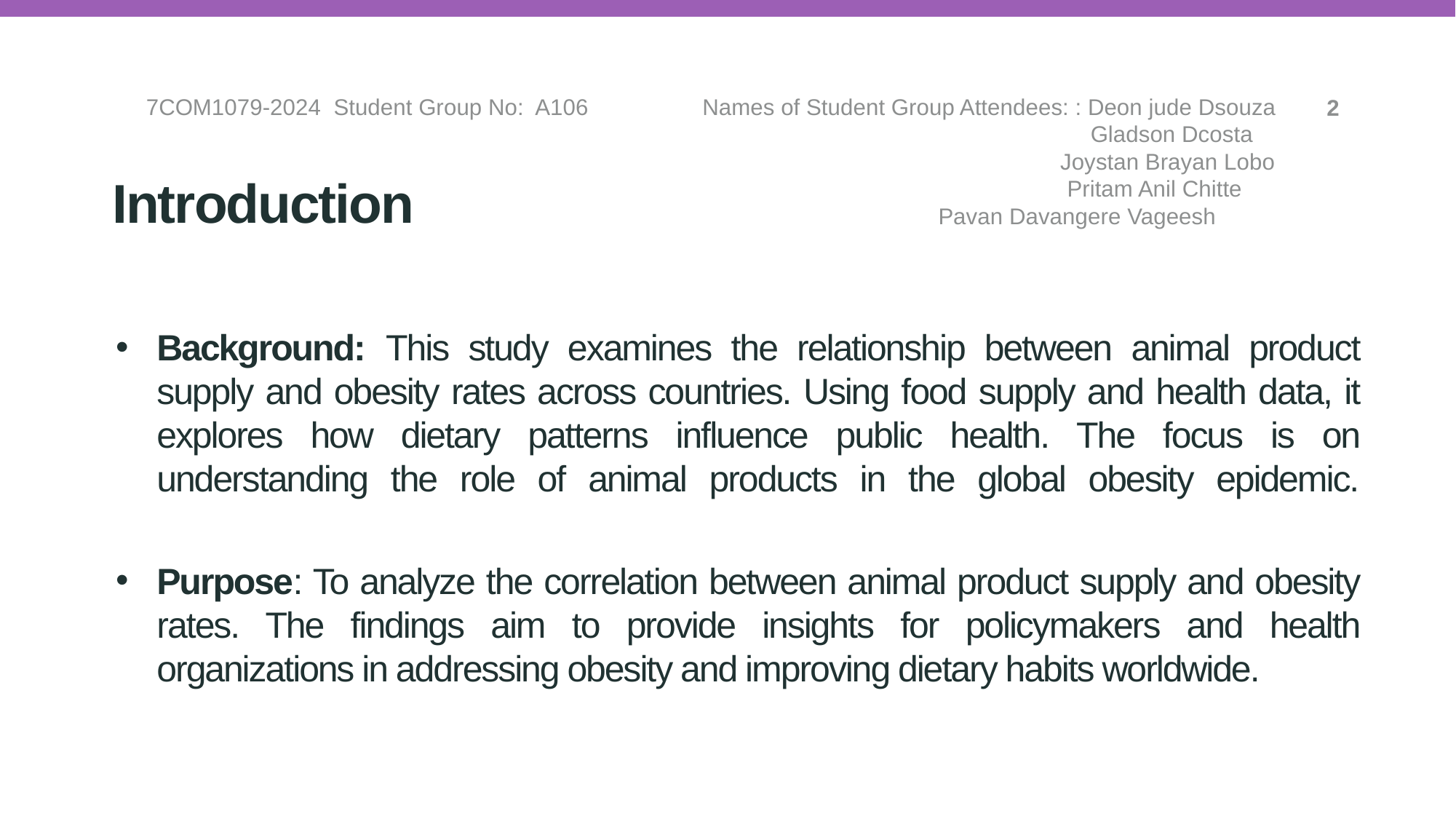

7COM1079-2024  Student Group No:  A106                  Names of Student Group Attendees: : Deon jude Dsouza
								        Gladson Dcosta									      Joystan Brayan Lobo
							                    Pritam Anil Chitte
					                             Pavan Davangere Vageesh

2
# Introduction
Background: This study examines the relationship between animal product supply and obesity rates across countries. Using food supply and health data, it explores how dietary patterns influence public health. The focus is on understanding the role of animal products in the global obesity epidemic.
Purpose: To analyze the correlation between animal product supply and obesity rates. The findings aim to provide insights for policymakers and health organizations in addressing obesity and improving dietary habits worldwide.